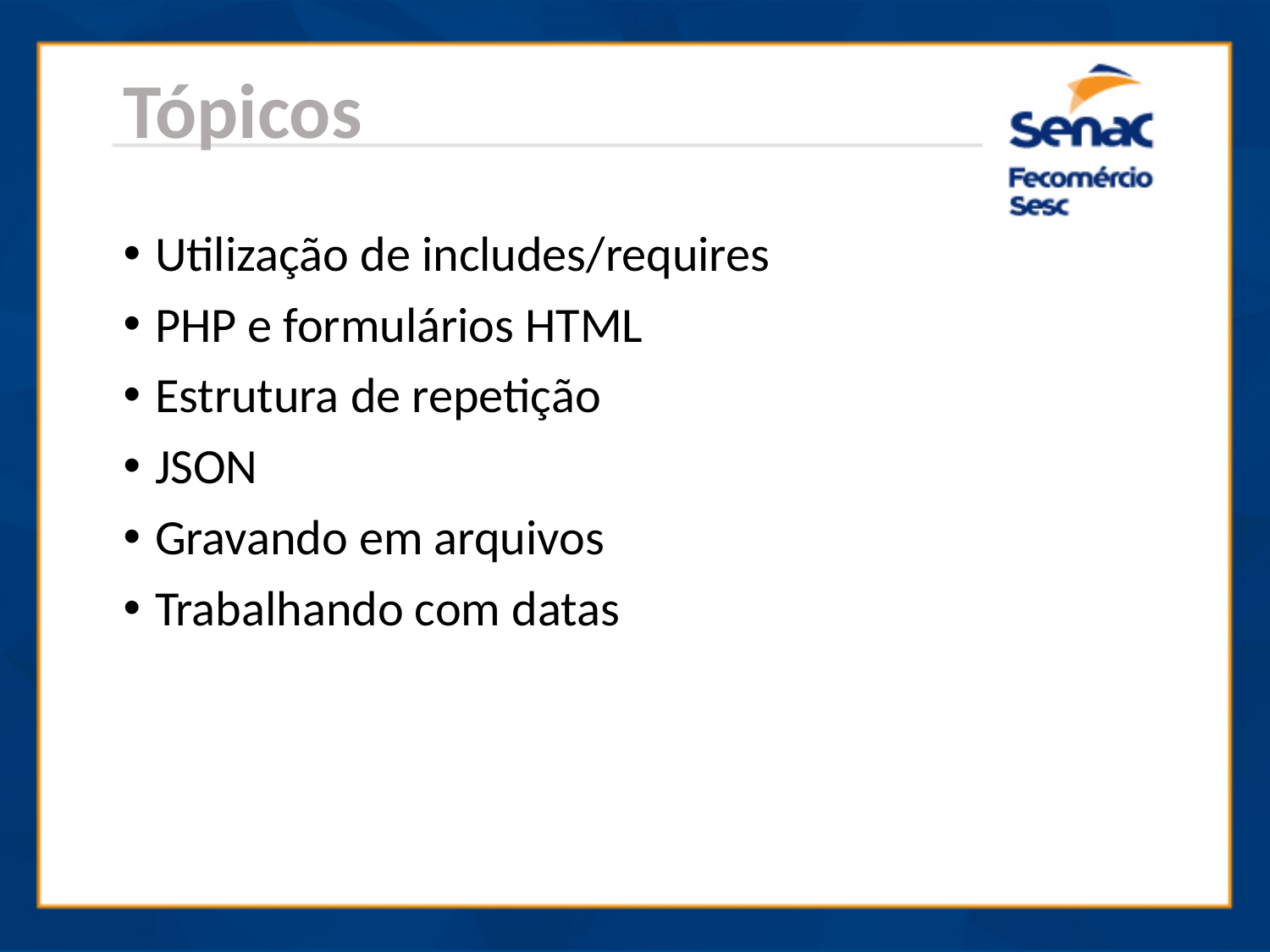

Tópicos
Utilização de includes/requires
PHP e formulários HTML
Estrutura de repetição
JSON
Gravando em arquivos
Trabalhando com datas